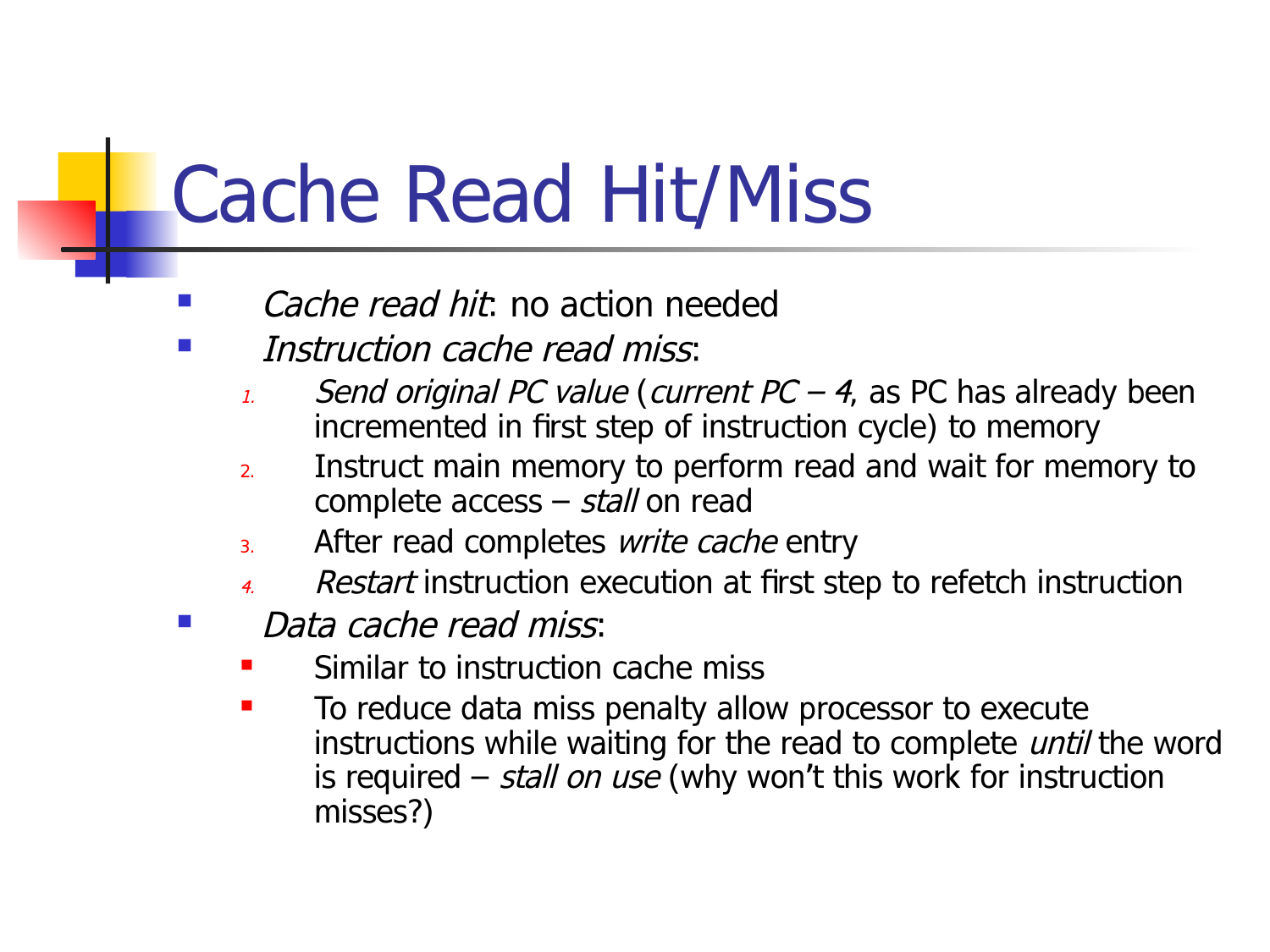

# Cache Read Hit/Miss
Cache read hit: no action needed
Instruction cache read miss:
Send original PC value (current PC – 4, as PC has already been incremented in first step of instruction cycle) to memory
Instruct main memory to perform read and wait for memory to complete access – stall on read
After read completes write cache entry
Restart instruction execution at first step to refetch instruction
Data cache read miss:
Similar to instruction cache miss
To reduce data miss penalty allow processor to execute instructions while waiting for the read to complete until the word is required – stall on use (why won’t this work for instruction misses?)